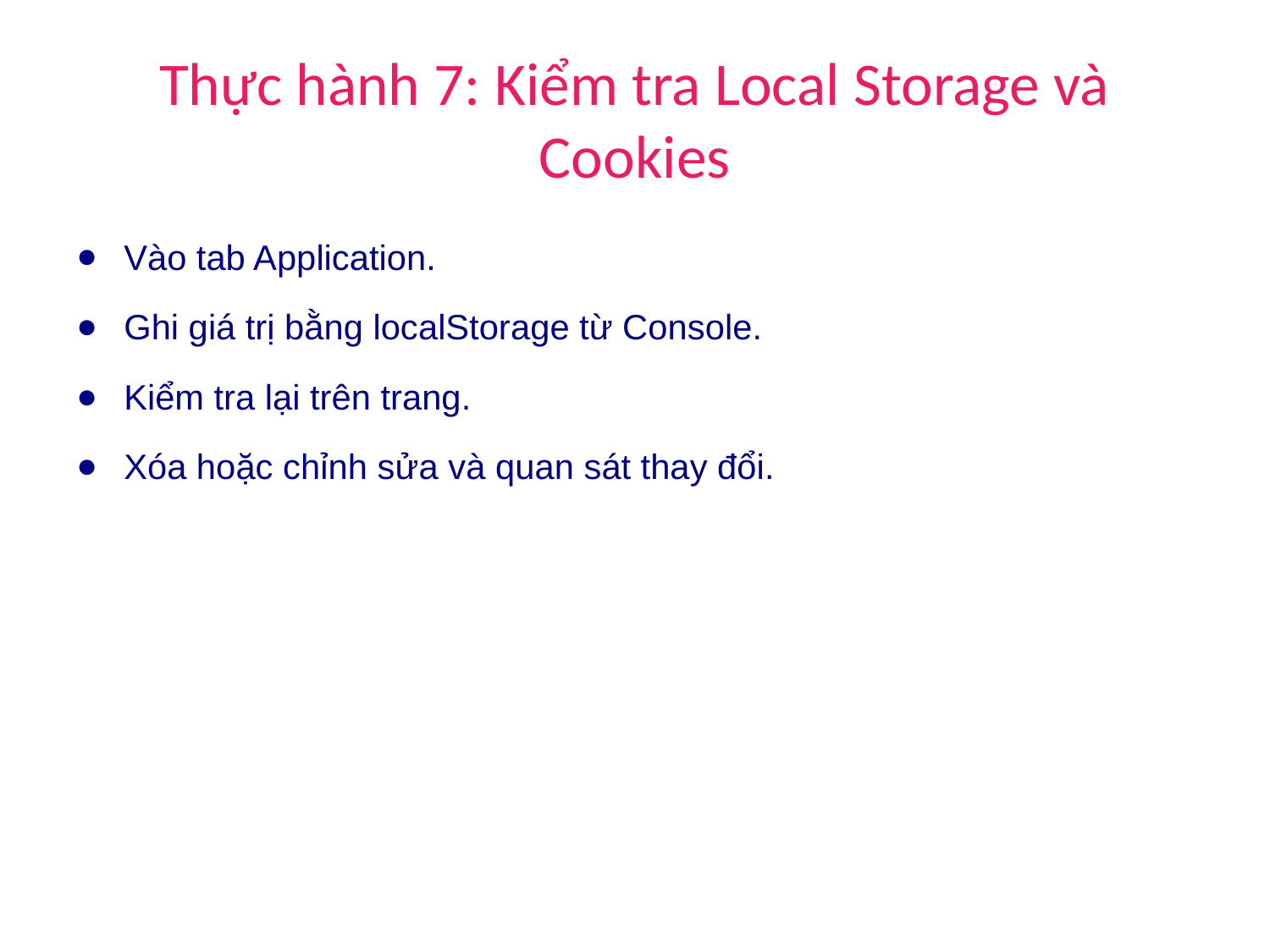

# Thực hành 7: Kiểm tra Local Storage và Cookies
Vào tab Application.
Ghi giá trị bằng localStorage từ Console.
Kiểm tra lại trên trang.
Xóa hoặc chỉnh sửa và quan sát thay đổi.